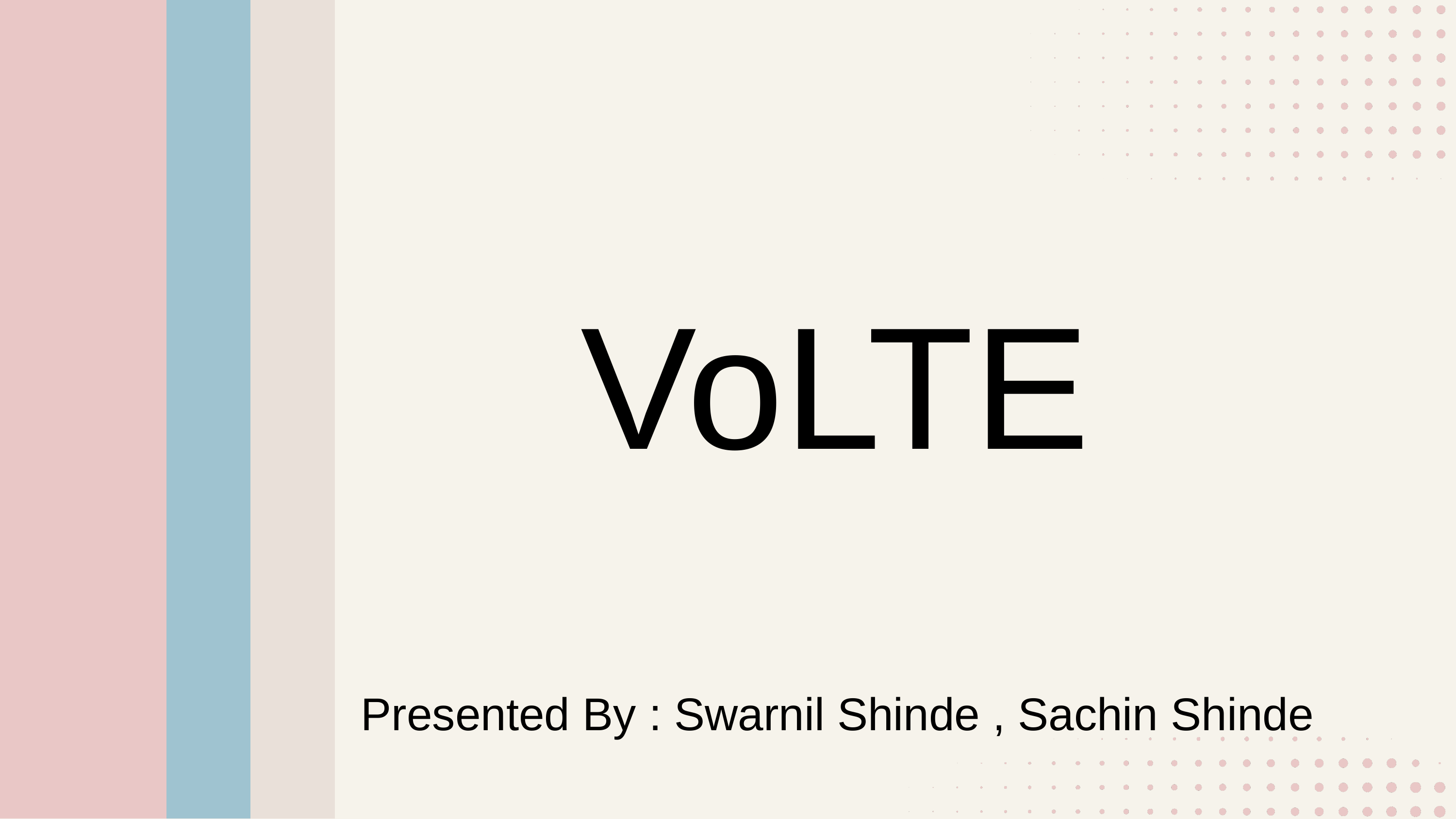

VoLTE
Presented By : Swarnil Shinde , Sachin Shinde